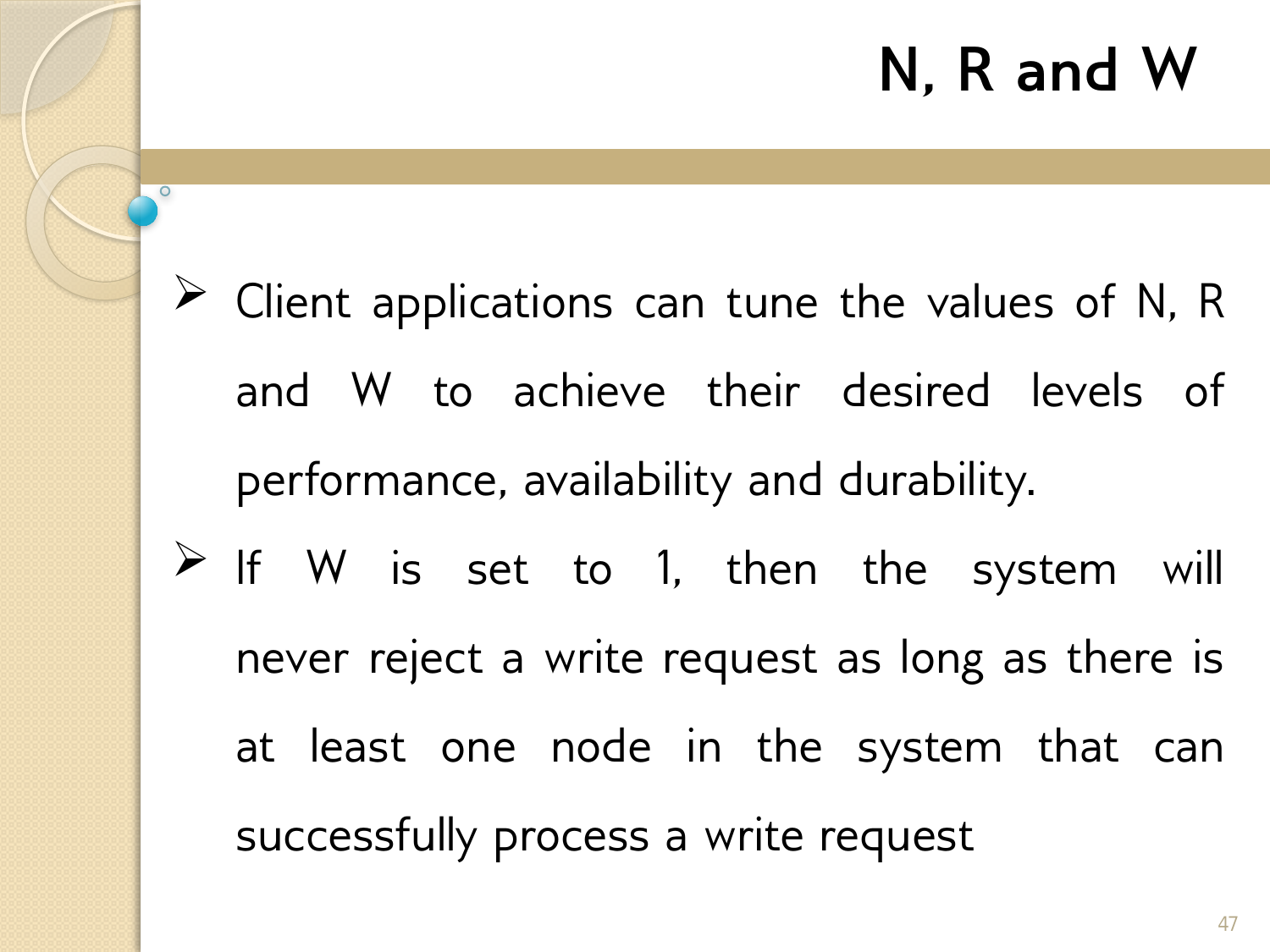

N, R and W

Client applications can tune the values of N, R and W to achieve their desired levels of performance, availability and durability.
If W is set to 1, then the system will
never reject a write request as long as there is at least one node in the system that can successfully process a write request
47